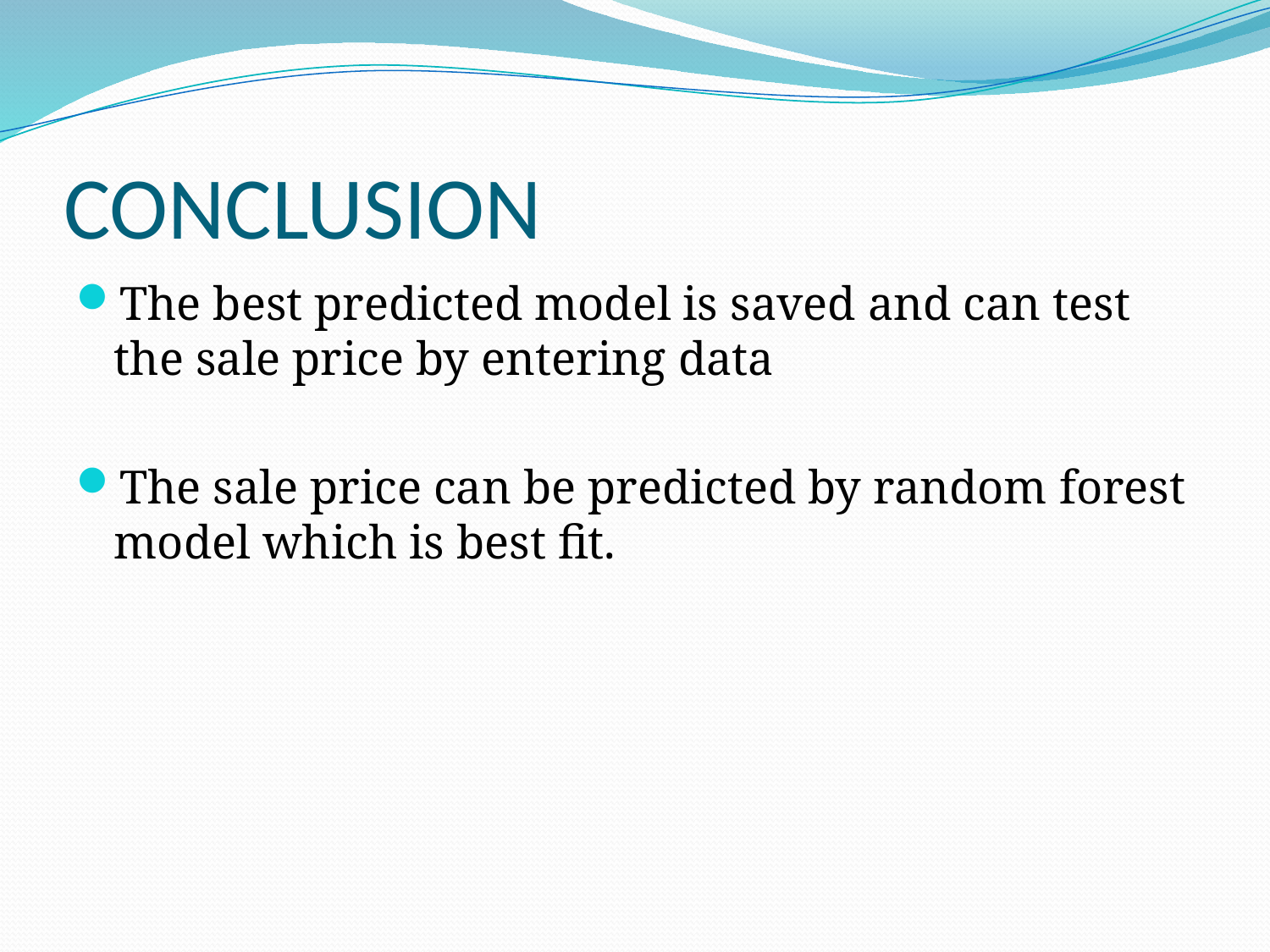

# CONCLUSION
The best predicted model is saved and can test the sale price by entering data

The sale price can be predicted by random forest model which is best fit.